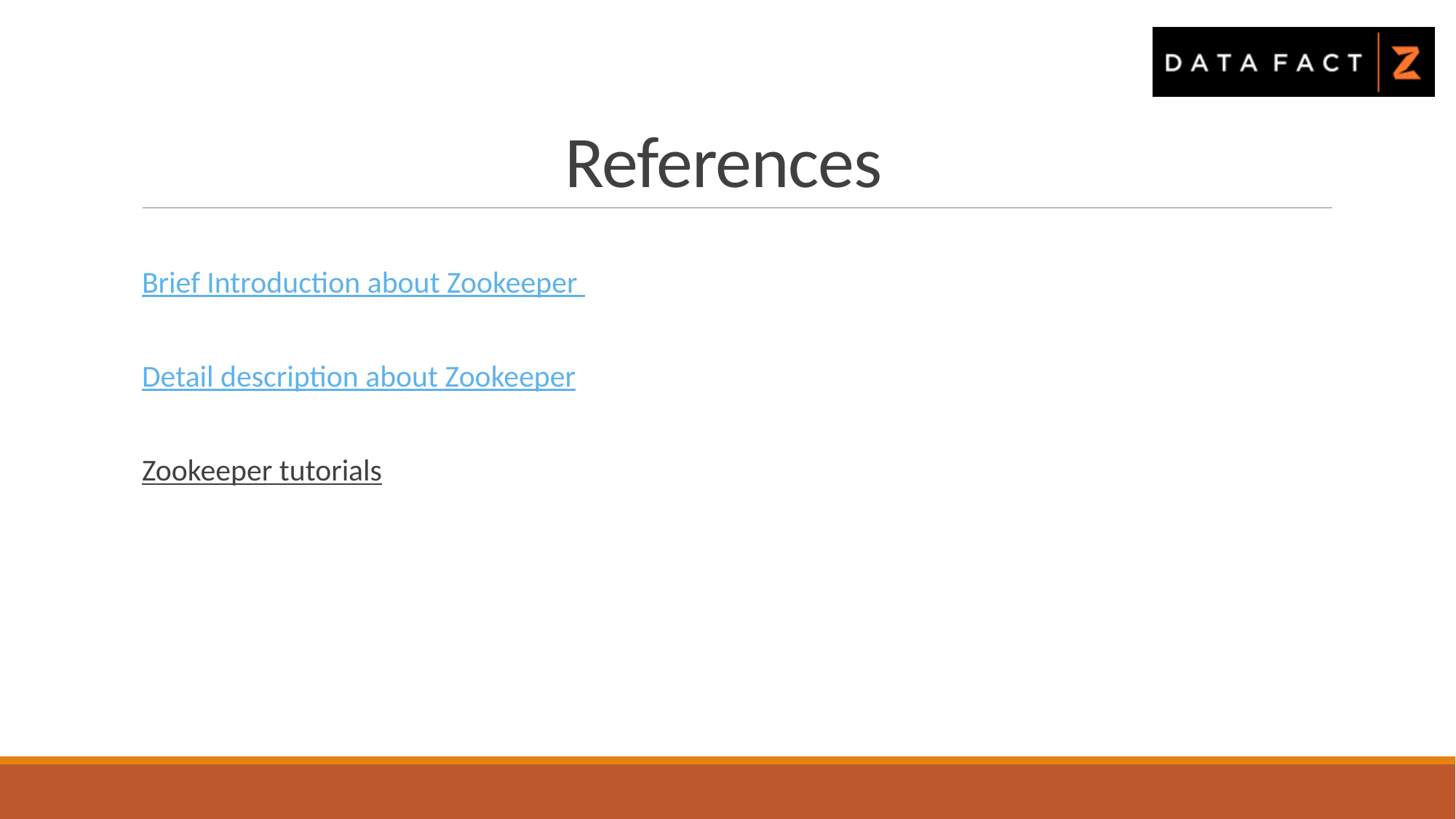

# References
Brief Introduction about Zookeeper
Detail description about Zookeeper
Zookeeper tutorials